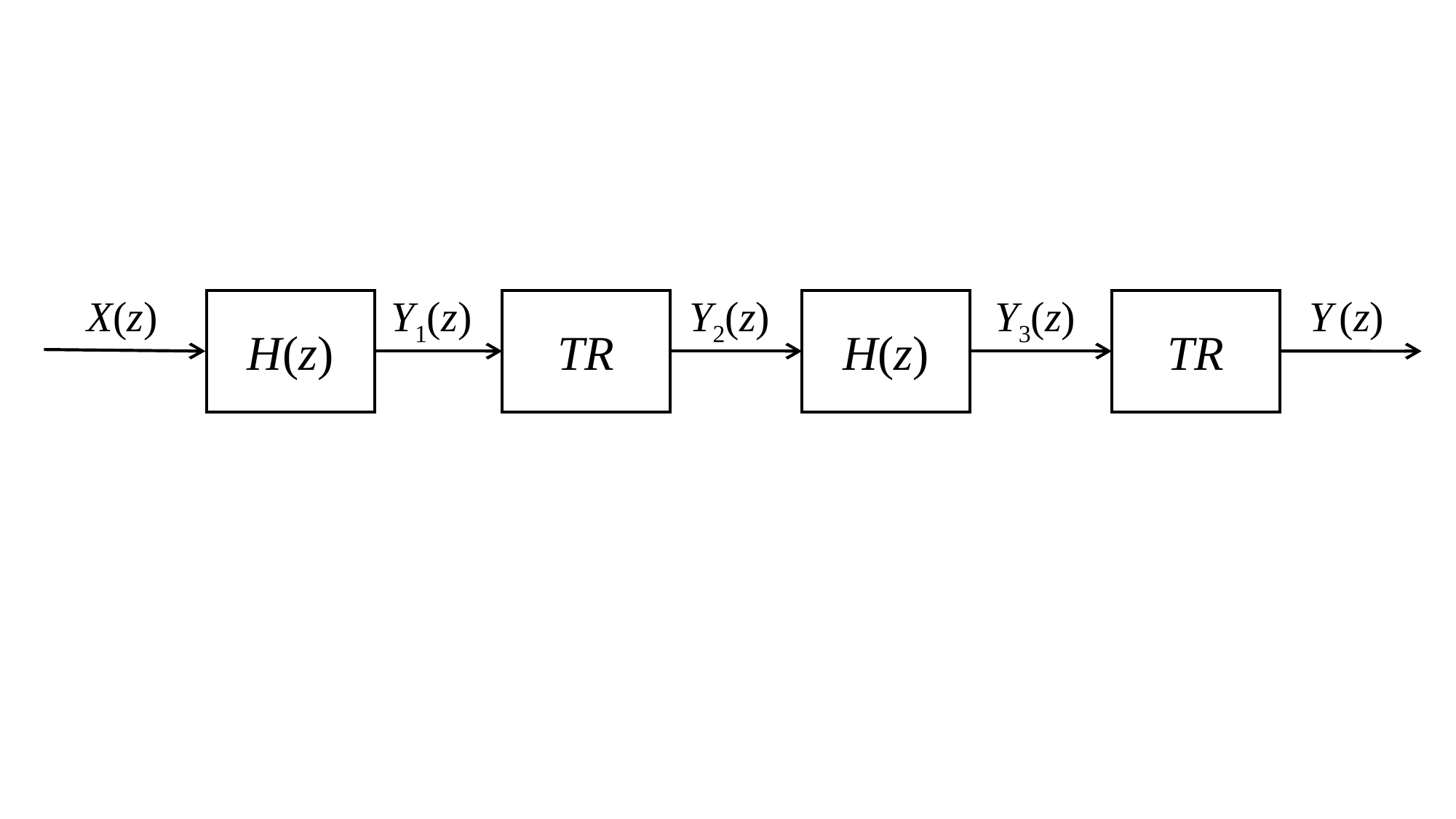

X(z)
Y1(z)
Y2(z)
Y3(z)
Y (z)
H(z)
TR
H(z)
TR